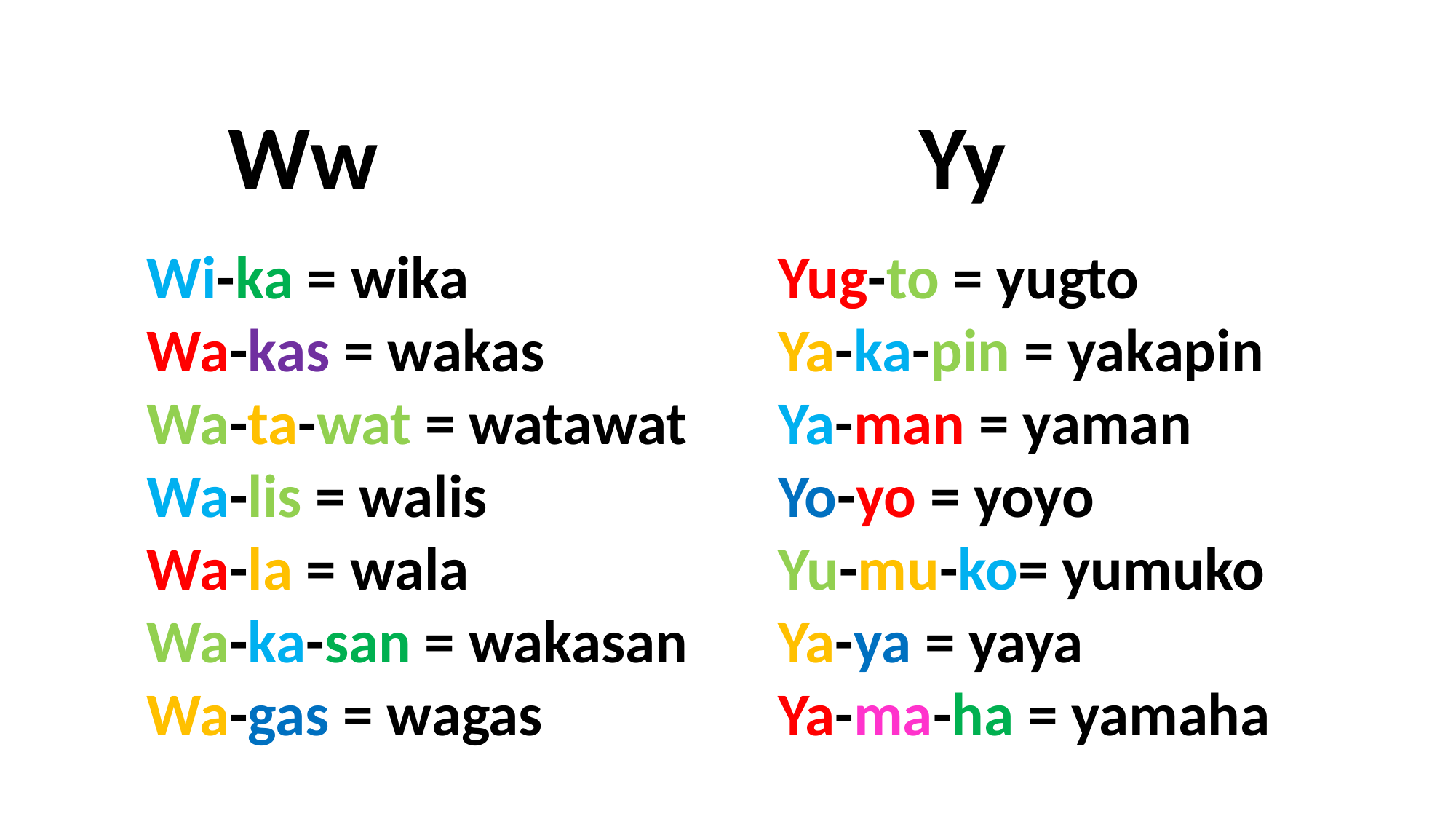

Yy
Ww
Wi-ka = wika
Wa-kas = wakas
Wa-ta-wat = watawat
Wa-lis = walis
Wa-la = wala
Wa-ka-san = wakasan
Wa-gas = wagas

Yug-to = yugto
Ya-ka-pin = yakapin
Ya-man = yaman
Yo-yo = yoyo
Yu-mu-ko= yumuko
Ya-ya = yaya
Ya-ma-ha = yamaha